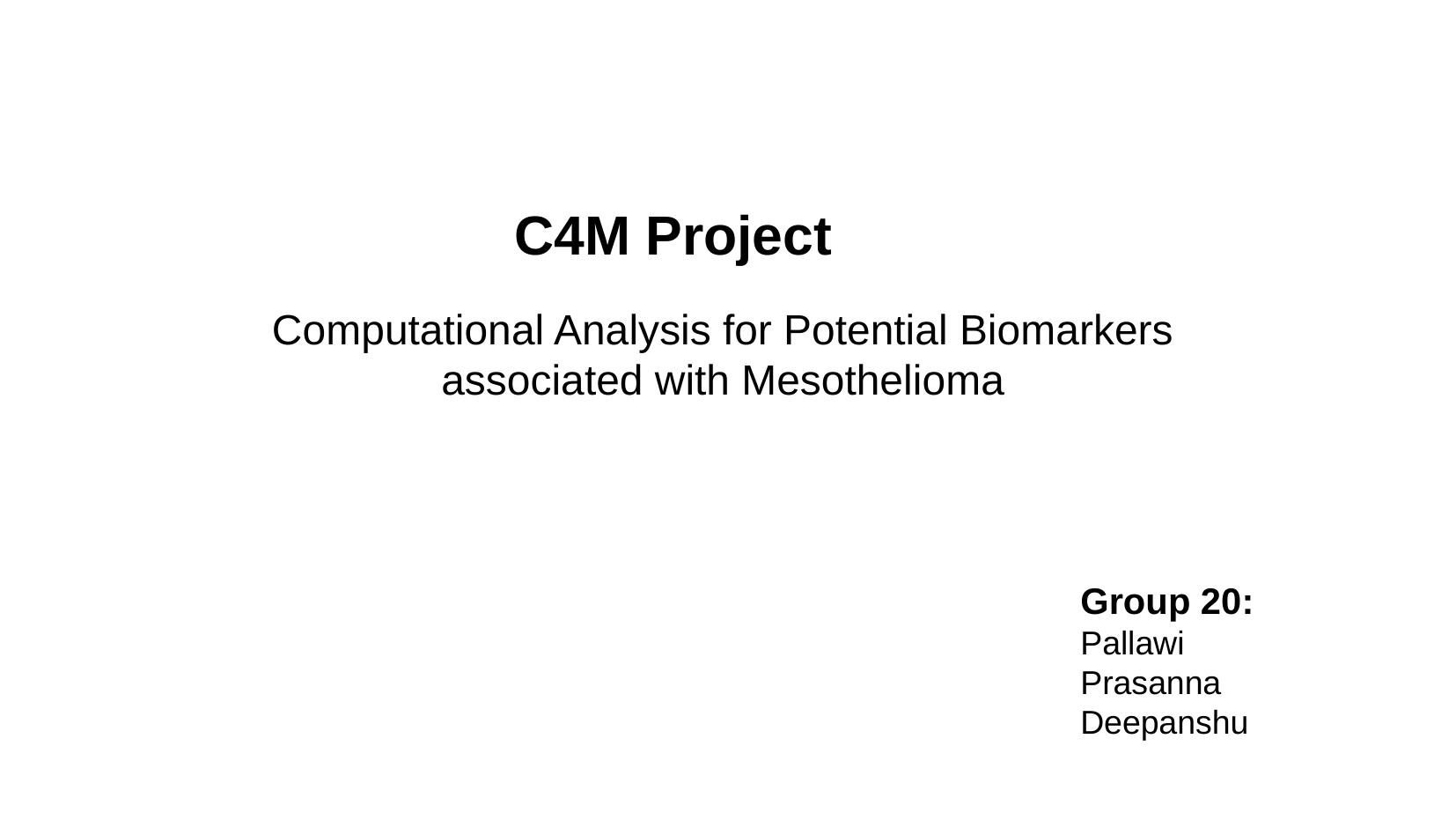

C4M Project
Computational Analysis for Potential Biomarkers associated with Mesothelioma
Group 20:
Pallawi
Prasanna
Deepanshu